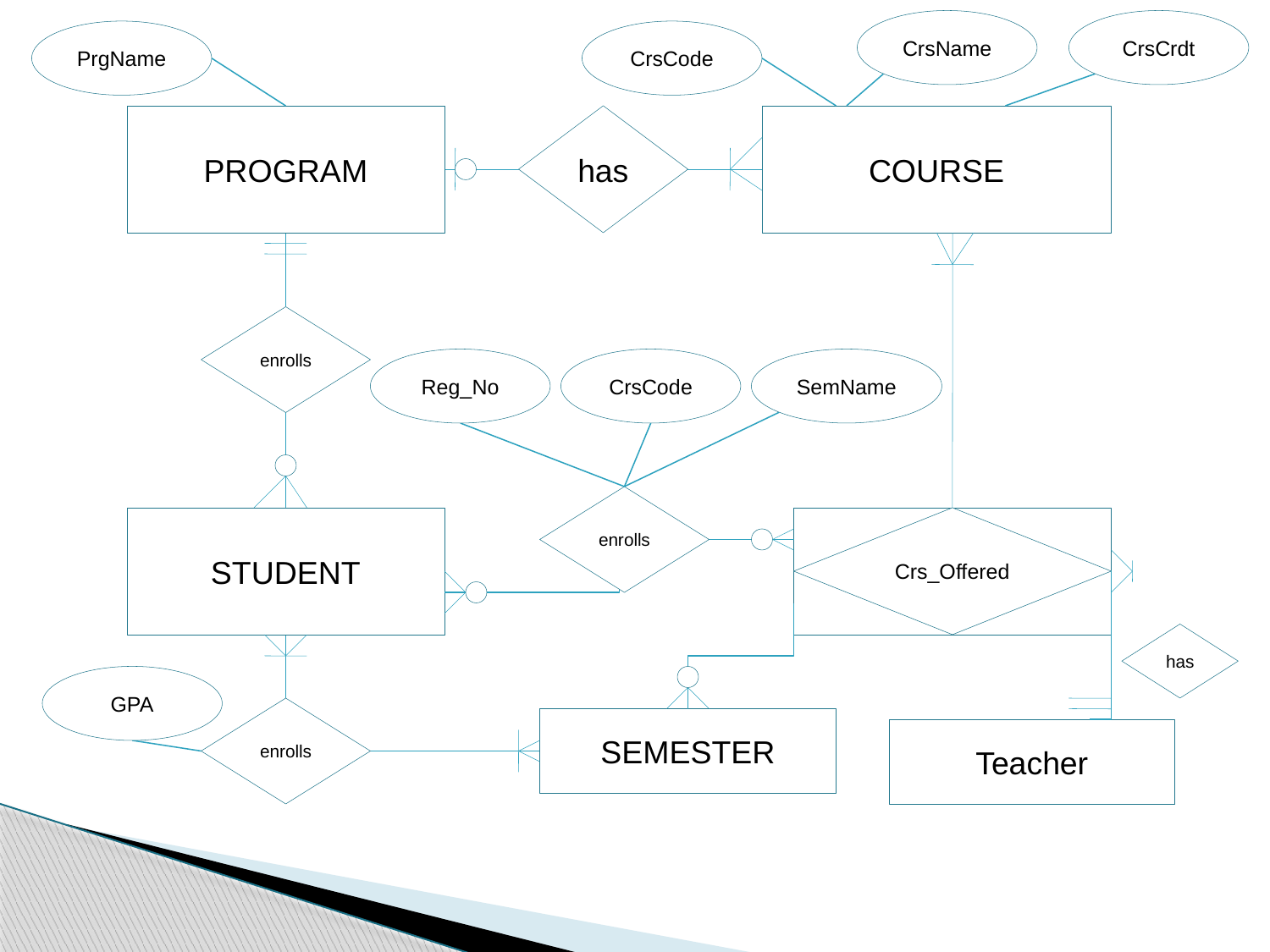

CrsName
CrsCrdt
PrgName
CrsCode
PROGRAM
has
COURSE

enrolls
Reg_No
CrsCode
SemName

enrolls
STUDENT

Crs_Offered

has
GPA

enrolls
SEMESTER
Teacher